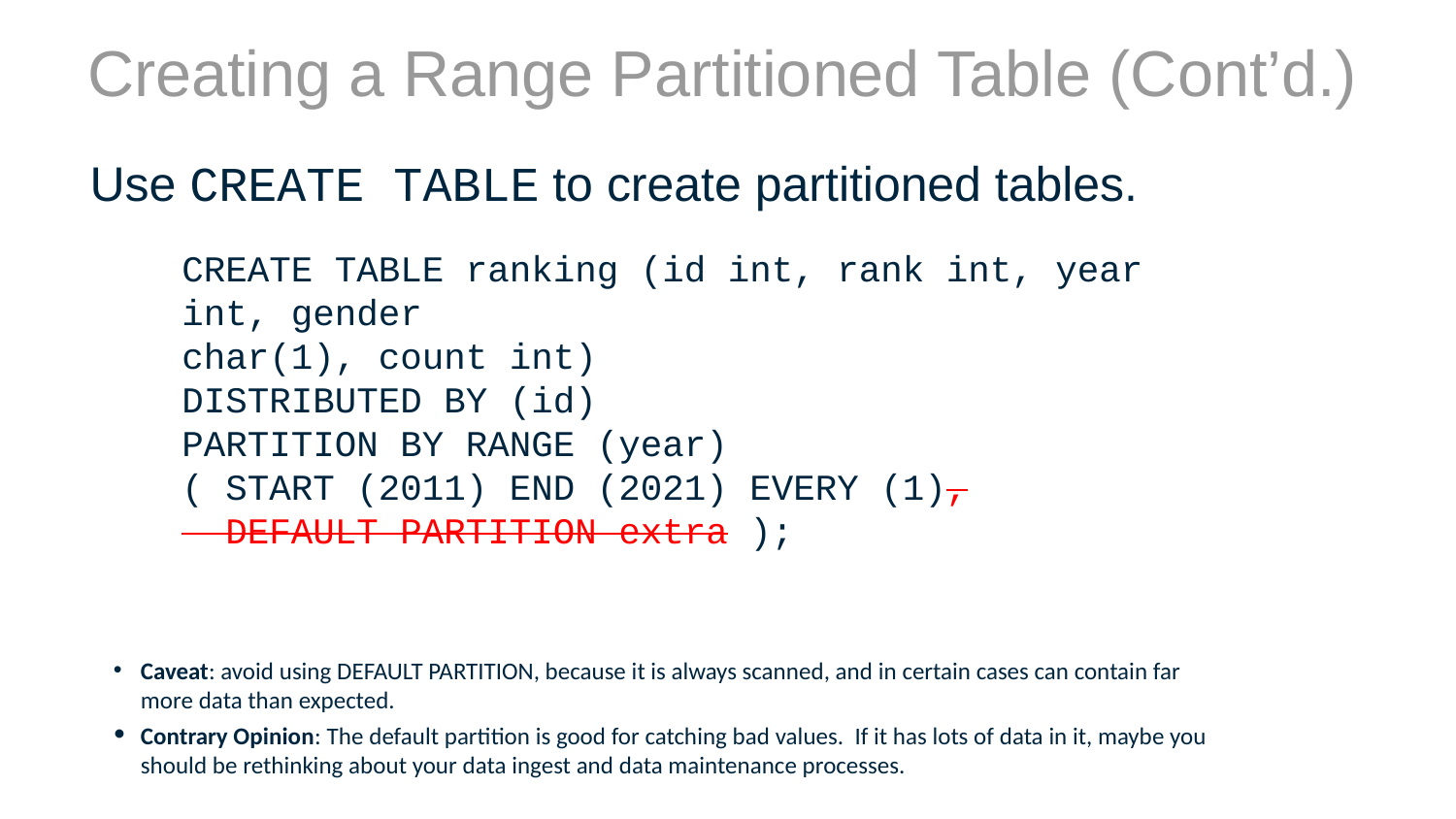

# Creating a Range Partitioned Table (Cont’d.)
Use CREATE TABLE to create partitioned tables.
CREATE TABLE ranking (id int, rank int, year int, gender
char(1), count int)
DISTRIBUTED BY (id)
PARTITION BY RANGE (year)
( START (2011) END (2021) EVERY (1),
  DEFAULT PARTITION extra );
Caveat: avoid using DEFAULT PARTITION, because it is always scanned, and in certain cases can contain far more data than expected.
Contrary Opinion: The default partition is good for catching bad values.  If it has lots of data in it, maybe you should be rethinking about your data ingest and data maintenance processes.